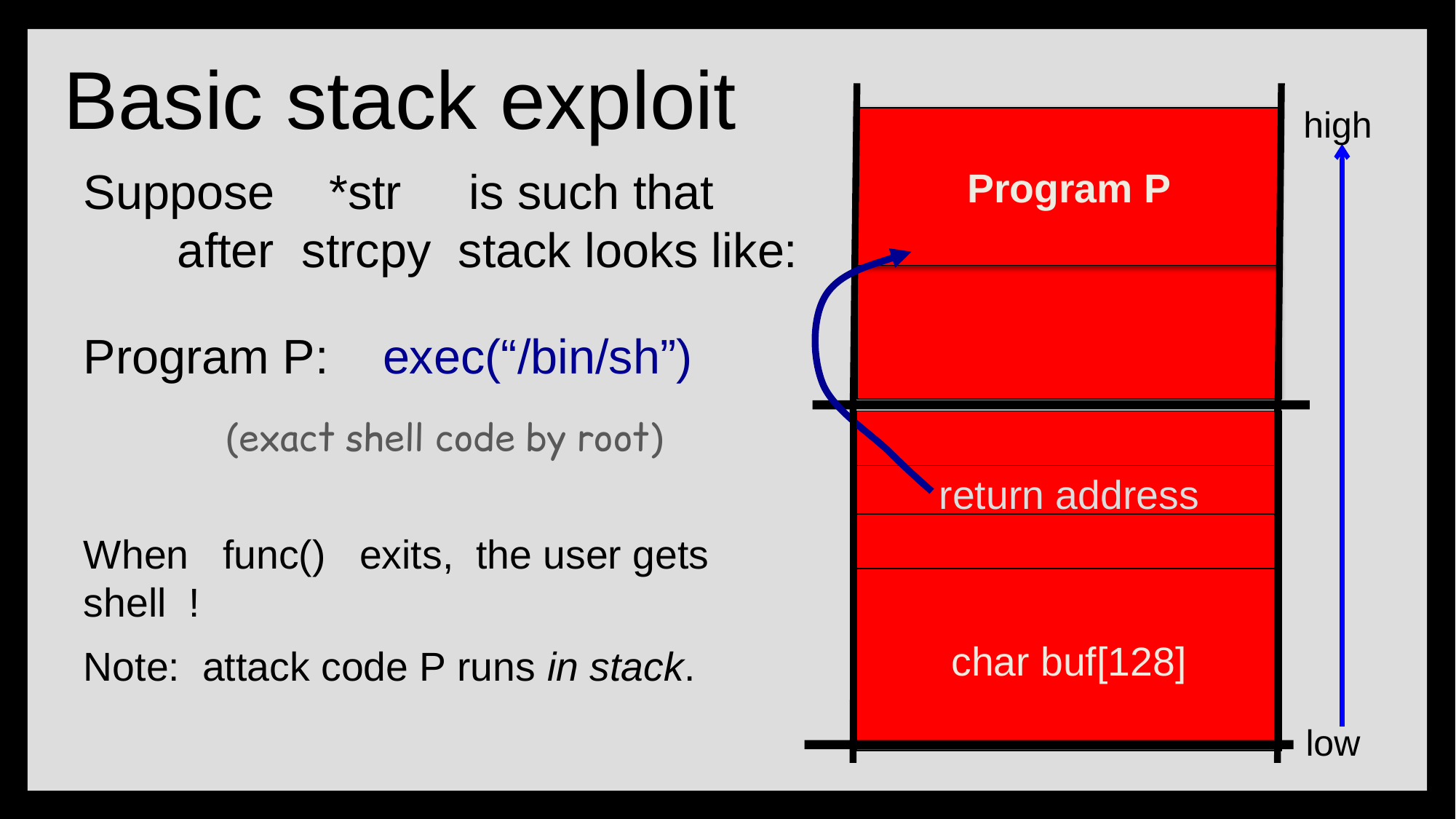

# Basic stack exploit

high
Program P
Suppose    *str     is such that
       after  strcpy  stack looks like:
Program P:    exec(“/bin/sh”)

When   func()   exits,  the user gets shell  !
Note:  attack code P runs in stack.

(exact shell code by root)

return address

char buf[128]

low